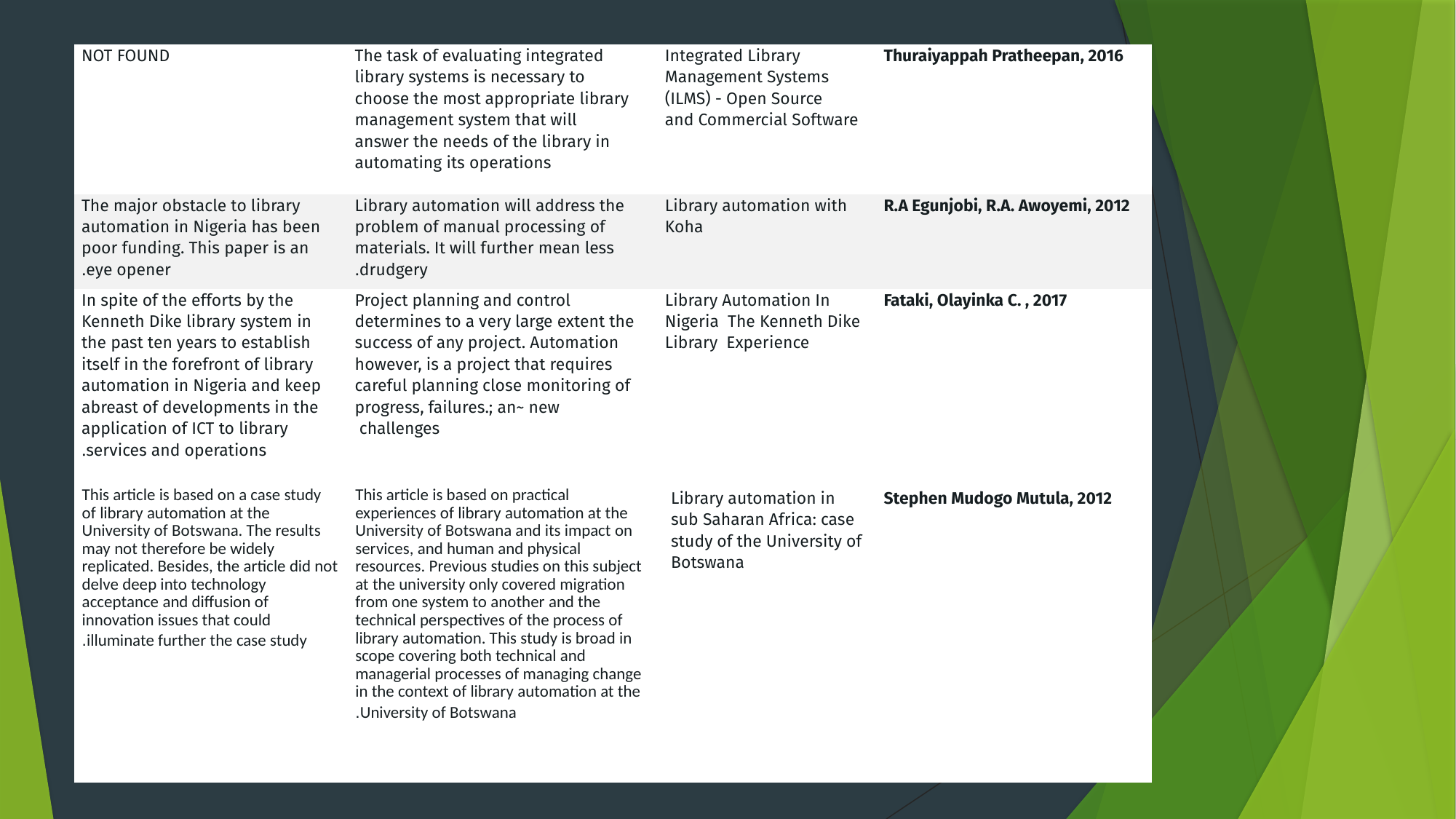

| NOT FOUND | The task of evaluating integrated library systems is necessary to choose the most appropriate library management system that will answer the needs of the library in automating its operations | Integrated Library Management Systems (ILMS) - Open Source and Commercial Software | Thuraiyappah Pratheepan, 2016 |
| --- | --- | --- | --- |
| The major obstacle to library automation in Nigeria has been poor funding. This paper is an eye opener. | Library automation will address the problem of manual processing of materials. It will further mean less drudgery. | Library automation with Koha | R.A Egunjobi, R.A. Awoyemi, 2012 |
| In spite of the efforts by the Kenneth Dike library system in the past ten years to establish itself in the forefront of library automation in Nigeria and keep abreast of developments in the application of ICT to library services and operations. | Project planning and control determines to a very large extent the success of any project. Automation however, is a project that requires careful planning close monitoring of progress, failures.; an~ new challenges | Library Automation In Nigeria The Kenneth Dike Library Experience | Fataki, Olayinka C. , 2017 |
| This article is based on a case study of library automation at the University of Botswana. The results may not therefore be widely replicated. Besides, the article did not delve deep into technology acceptance and diffusion of innovation issues that could illuminate further the case study. | This article is based on practical experiences of library automation at the University of Botswana and its impact on services, and human and physical resources. Previous studies on this subject at the university only covered migration from one system to another and the technical perspectives of the process of library automation. This study is broad in scope covering both technical and managerial processes of managing change in the context of library automation at the University of Botswana. | Library automation in sub Saharan Africa: case study of the University of Botswana | Stephen Mudogo Mutula, 2012 |